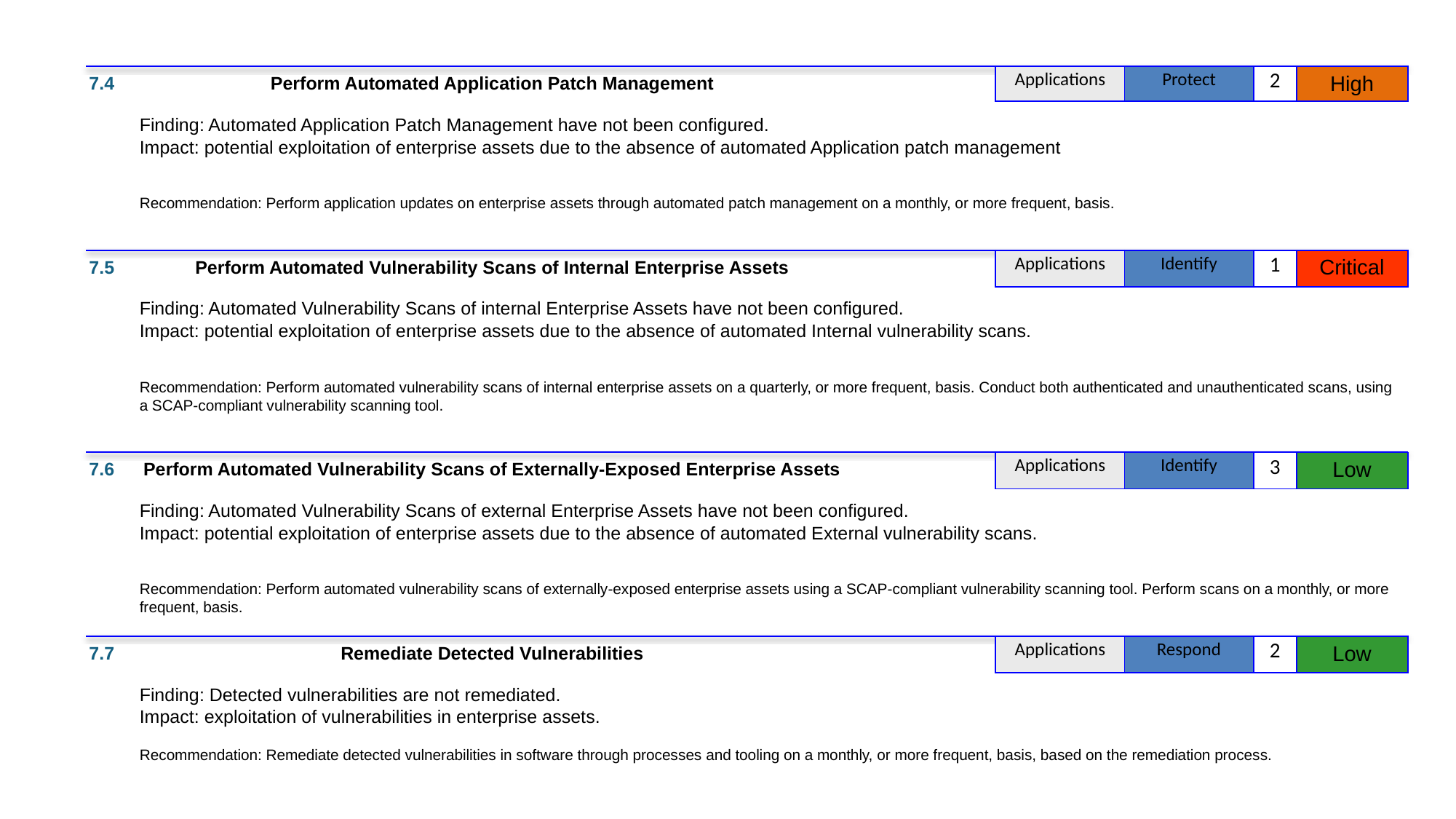

7.4
Perform Automated Application Patch Management
| Applications | Protect | 2 | High |
| --- | --- | --- | --- |
Finding: Automated Application Patch Management have not been configured.
Impact: potential exploitation of enterprise assets due to the absence of automated Application patch management
Recommendation: Perform application updates on enterprise assets through automated patch management on a monthly, or more frequent, basis.
7.5
Perform Automated Vulnerability Scans of Internal Enterprise Assets
| Applications | Identify | 1 | Critical |
| --- | --- | --- | --- |
Finding: Automated Vulnerability Scans of internal Enterprise Assets have not been configured.
Impact: potential exploitation of enterprise assets due to the absence of automated Internal vulnerability scans.
Recommendation: Perform automated vulnerability scans of internal enterprise assets on a quarterly, or more frequent, basis. Conduct both authenticated and unauthenticated scans, using a SCAP-compliant vulnerability scanning tool.
7.6
Perform Automated Vulnerability Scans of Externally-Exposed Enterprise Assets
| Applications | Identify | 3 | Low |
| --- | --- | --- | --- |
Finding: Automated Vulnerability Scans of external Enterprise Assets have not been configured.
Impact: potential exploitation of enterprise assets due to the absence of automated External vulnerability scans.
Recommendation: Perform automated vulnerability scans of externally-exposed enterprise assets using a SCAP-compliant vulnerability scanning tool. Perform scans on a monthly, or more frequent, basis.
7.7
Remediate Detected Vulnerabilities
| Applications | Respond | 2 | Low |
| --- | --- | --- | --- |
Finding: Detected vulnerabilities are not remediated.
Impact: exploitation of vulnerabilities in enterprise assets.
Recommendation: Remediate detected vulnerabilities in software through processes and tooling on a monthly, or more frequent, basis, based on the remediation process.